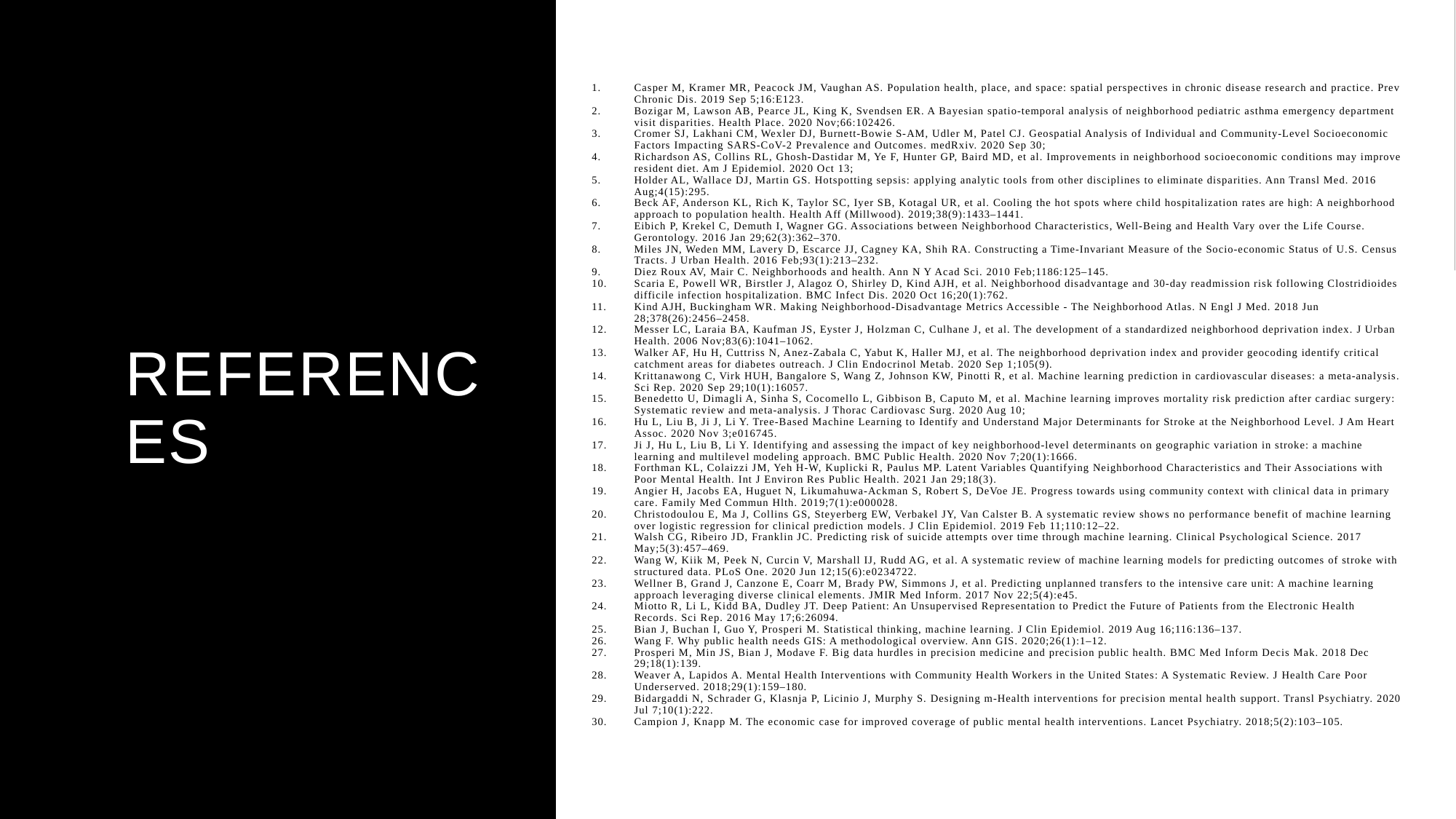

1. 	Casper M, Kramer MR, Peacock JM, Vaughan AS. Population health, place, and space: spatial perspectives in chronic disease research and practice. Prev Chronic Dis. 2019 Sep 5;16:E123.
2. 	Bozigar M, Lawson AB, Pearce JL, King K, Svendsen ER. A Bayesian spatio-temporal analysis of neighborhood pediatric asthma emergency department visit disparities. Health Place. 2020 Nov;66:102426.
3. 	Cromer SJ, Lakhani CM, Wexler DJ, Burnett-Bowie S-AM, Udler M, Patel CJ. Geospatial Analysis of Individual and Community-Level Socioeconomic Factors Impacting SARS-CoV-2 Prevalence and Outcomes. medRxiv. 2020 Sep 30;
4. 	Richardson AS, Collins RL, Ghosh-Dastidar M, Ye F, Hunter GP, Baird MD, et al. Improvements in neighborhood socioeconomic conditions may improve resident diet. Am J Epidemiol. 2020 Oct 13;
5. 	Holder AL, Wallace DJ, Martin GS. Hotspotting sepsis: applying analytic tools from other disciplines to eliminate disparities. Ann Transl Med. 2016 Aug;4(15):295.
6. 	Beck AF, Anderson KL, Rich K, Taylor SC, Iyer SB, Kotagal UR, et al. Cooling the hot spots where child hospitalization rates are high: A neighborhood approach to population health. Health Aff (Millwood). 2019;38(9):1433–1441.
7. 	Eibich P, Krekel C, Demuth I, Wagner GG. Associations between Neighborhood Characteristics, Well-Being and Health Vary over the Life Course. Gerontology. 2016 Jan 29;62(3):362–370.
8. 	Miles JN, Weden MM, Lavery D, Escarce JJ, Cagney KA, Shih RA. Constructing a Time-Invariant Measure of the Socio-economic Status of U.S. Census Tracts. J Urban Health. 2016 Feb;93(1):213–232.
9. 	Diez Roux AV, Mair C. Neighborhoods and health. Ann N Y Acad Sci. 2010 Feb;1186:125–145.
10. 	Scaria E, Powell WR, Birstler J, Alagoz O, Shirley D, Kind AJH, et al. Neighborhood disadvantage and 30-day readmission risk following Clostridioides difficile infection hospitalization. BMC Infect Dis. 2020 Oct 16;20(1):762.
11. 	Kind AJH, Buckingham WR. Making Neighborhood-Disadvantage Metrics Accessible - The Neighborhood Atlas. N Engl J Med. 2018 Jun 28;378(26):2456–2458.
12. 	Messer LC, Laraia BA, Kaufman JS, Eyster J, Holzman C, Culhane J, et al. The development of a standardized neighborhood deprivation index. J Urban Health. 2006 Nov;83(6):1041–1062.
13. 	Walker AF, Hu H, Cuttriss N, Anez-Zabala C, Yabut K, Haller MJ, et al. The neighborhood deprivation index and provider geocoding identify critical catchment areas for diabetes outreach. J Clin Endocrinol Metab. 2020 Sep 1;105(9).
14. 	Krittanawong C, Virk HUH, Bangalore S, Wang Z, Johnson KW, Pinotti R, et al. Machine learning prediction in cardiovascular diseases: a meta-analysis. Sci Rep. 2020 Sep 29;10(1):16057.
15. 	Benedetto U, Dimagli A, Sinha S, Cocomello L, Gibbison B, Caputo M, et al. Machine learning improves mortality risk prediction after cardiac surgery: Systematic review and meta-analysis. J Thorac Cardiovasc Surg. 2020 Aug 10;
16. 	Hu L, Liu B, Ji J, Li Y. Tree-Based Machine Learning to Identify and Understand Major Determinants for Stroke at the Neighborhood Level. J Am Heart Assoc. 2020 Nov 3;e016745.
17. 	Ji J, Hu L, Liu B, Li Y. Identifying and assessing the impact of key neighborhood-level determinants on geographic variation in stroke: a machine learning and multilevel modeling approach. BMC Public Health. 2020 Nov 7;20(1):1666.
18. 	Forthman KL, Colaizzi JM, Yeh H-W, Kuplicki R, Paulus MP. Latent Variables Quantifying Neighborhood Characteristics and Their Associations with Poor Mental Health. Int J Environ Res Public Health. 2021 Jan 29;18(3).
19. 	Angier H, Jacobs EA, Huguet N, Likumahuwa-Ackman S, Robert S, DeVoe JE. Progress towards using community context with clinical data in primary care. Family Med Commun Hlth. 2019;7(1):e000028.
20. 	Christodoulou E, Ma J, Collins GS, Steyerberg EW, Verbakel JY, Van Calster B. A systematic review shows no performance benefit of machine learning over logistic regression for clinical prediction models. J Clin Epidemiol. 2019 Feb 11;110:12–22.
21. 	Walsh CG, Ribeiro JD, Franklin JC. Predicting risk of suicide attempts over time through machine learning. Clinical Psychological Science. 2017 May;5(3):457–469.
22. 	Wang W, Kiik M, Peek N, Curcin V, Marshall IJ, Rudd AG, et al. A systematic review of machine learning models for predicting outcomes of stroke with structured data. PLoS One. 2020 Jun 12;15(6):e0234722.
23. 	Wellner B, Grand J, Canzone E, Coarr M, Brady PW, Simmons J, et al. Predicting unplanned transfers to the intensive care unit: A machine learning approach leveraging diverse clinical elements. JMIR Med Inform. 2017 Nov 22;5(4):e45.
24. 	Miotto R, Li L, Kidd BA, Dudley JT. Deep Patient: An Unsupervised Representation to Predict the Future of Patients from the Electronic Health Records. Sci Rep. 2016 May 17;6:26094.
25. 	Bian J, Buchan I, Guo Y, Prosperi M. Statistical thinking, machine learning. J Clin Epidemiol. 2019 Aug 16;116:136–137.
26. 	Wang F. Why public health needs GIS: A methodological overview. Ann GIS. 2020;26(1):1–12.
27. 	Prosperi M, Min JS, Bian J, Modave F. Big data hurdles in precision medicine and precision public health. BMC Med Inform Decis Mak. 2018 Dec 29;18(1):139.
28. 	Weaver A, Lapidos A. Mental Health Interventions with Community Health Workers in the United States: A Systematic Review. J Health Care Poor Underserved. 2018;29(1):159–180.
29. 	Bidargaddi N, Schrader G, Klasnja P, Licinio J, Murphy S. Designing m-Health interventions for precision mental health support. Transl Psychiatry. 2020 Jul 7;10(1):222.
30. 	Campion J, Knapp M. The economic case for improved coverage of public mental health interventions. Lancet Psychiatry. 2018;5(2):103–105.

# references